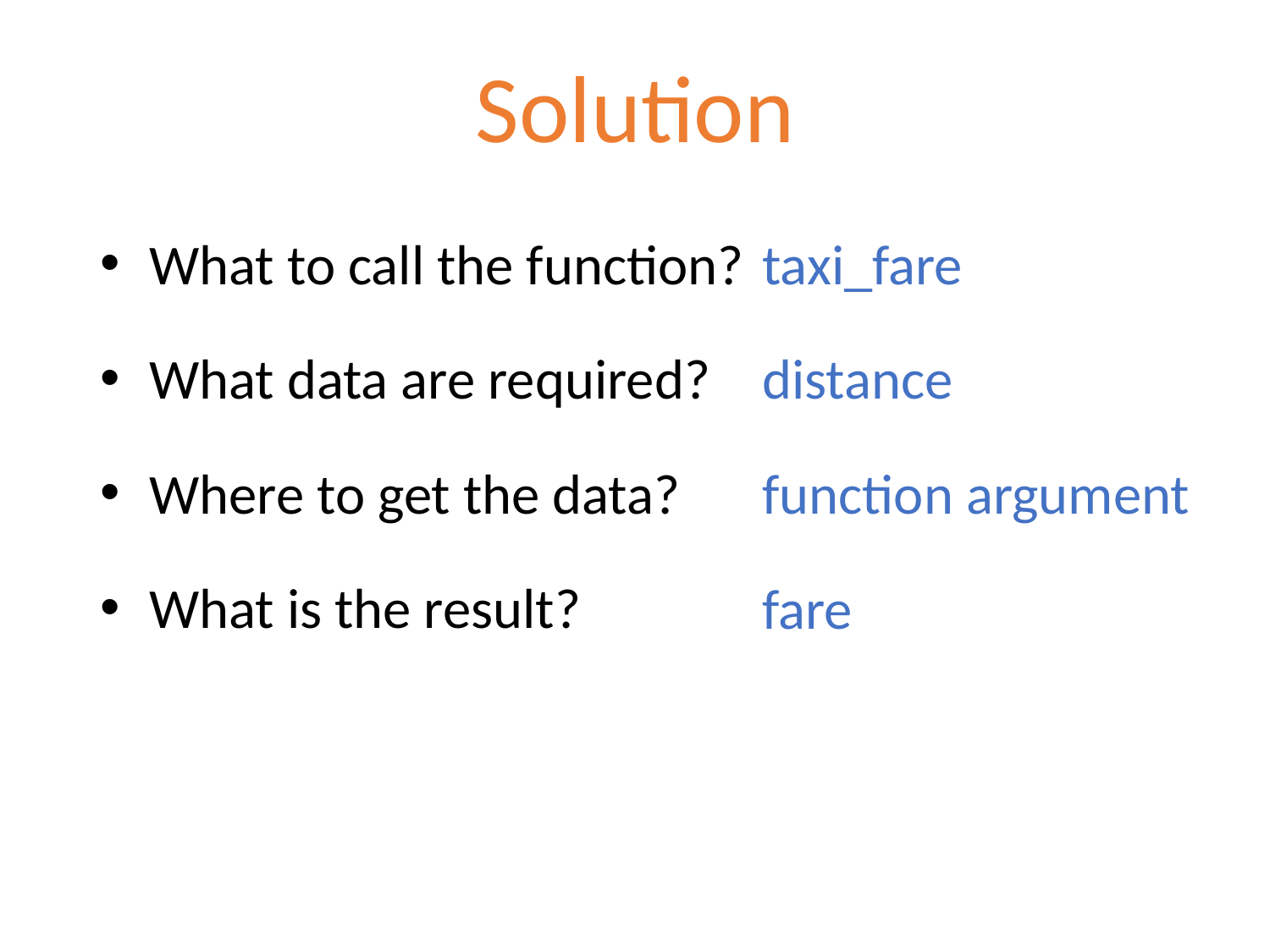

# Solution
What to call the function?
What data are required?
Where to get the data?
What is the result?
taxi_fare
distance
function argument
fare